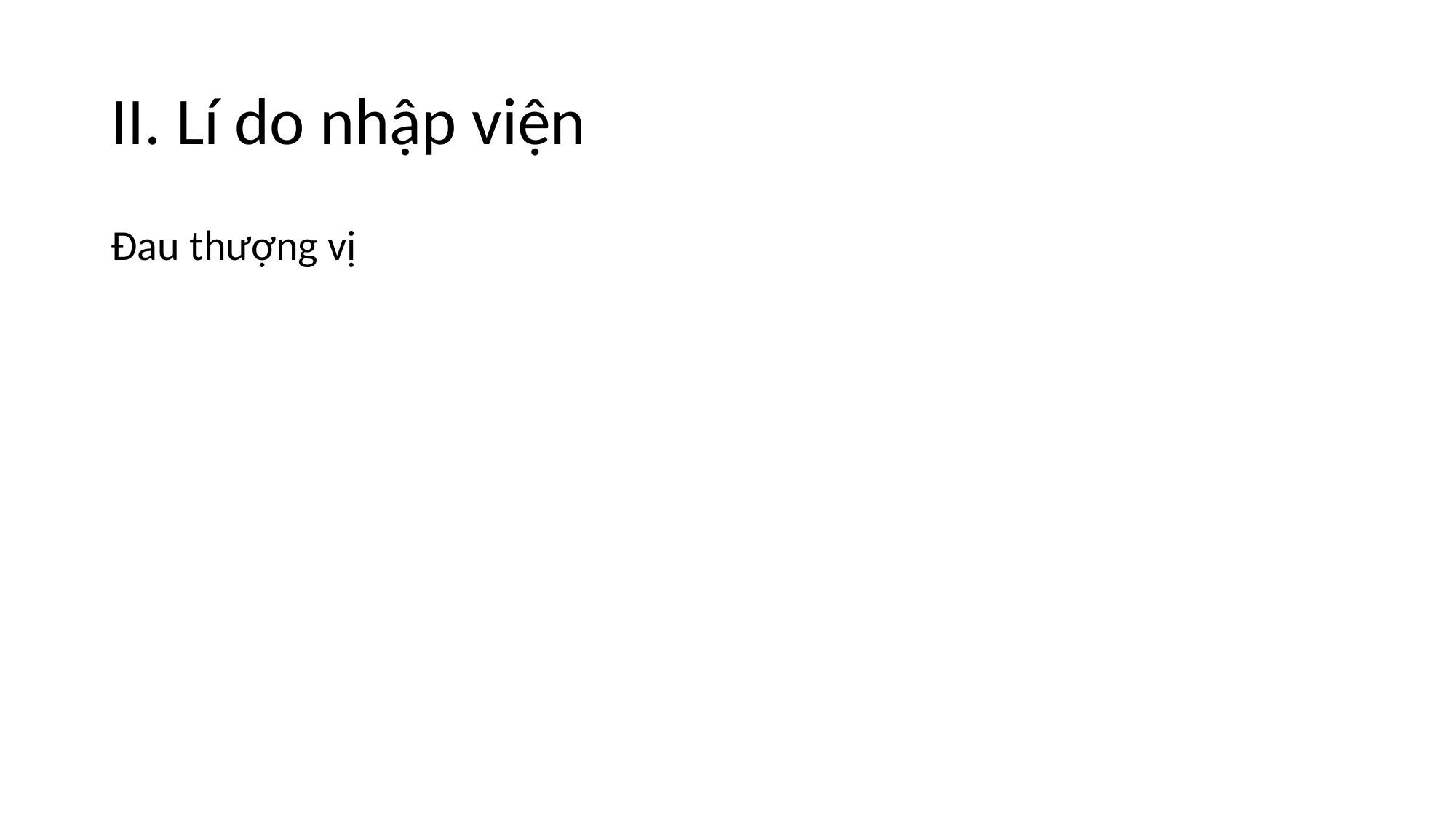

# II. Lí do nhập viện
Đau thượng vị